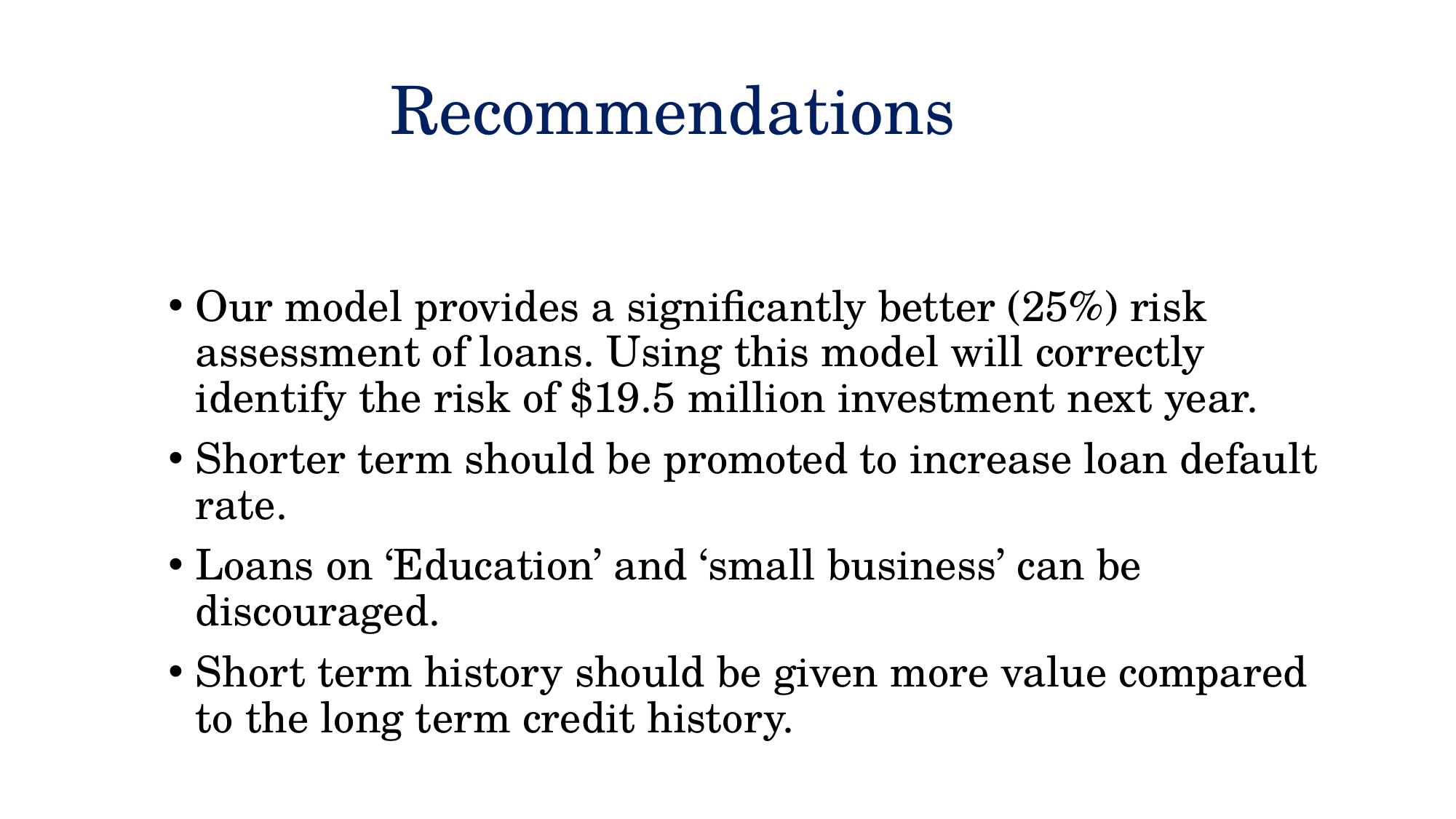

Recommendations
Our model provides a significantly better (25%) risk assessment of loans. Using this model will correctly identify the risk of $19.5 million investment next year.
Shorter term should be promoted to increase loan default rate.
Loans on ‘Education’ and ‘small business’ can be discouraged.
Short term history should be given more value compared to the long term credit history.